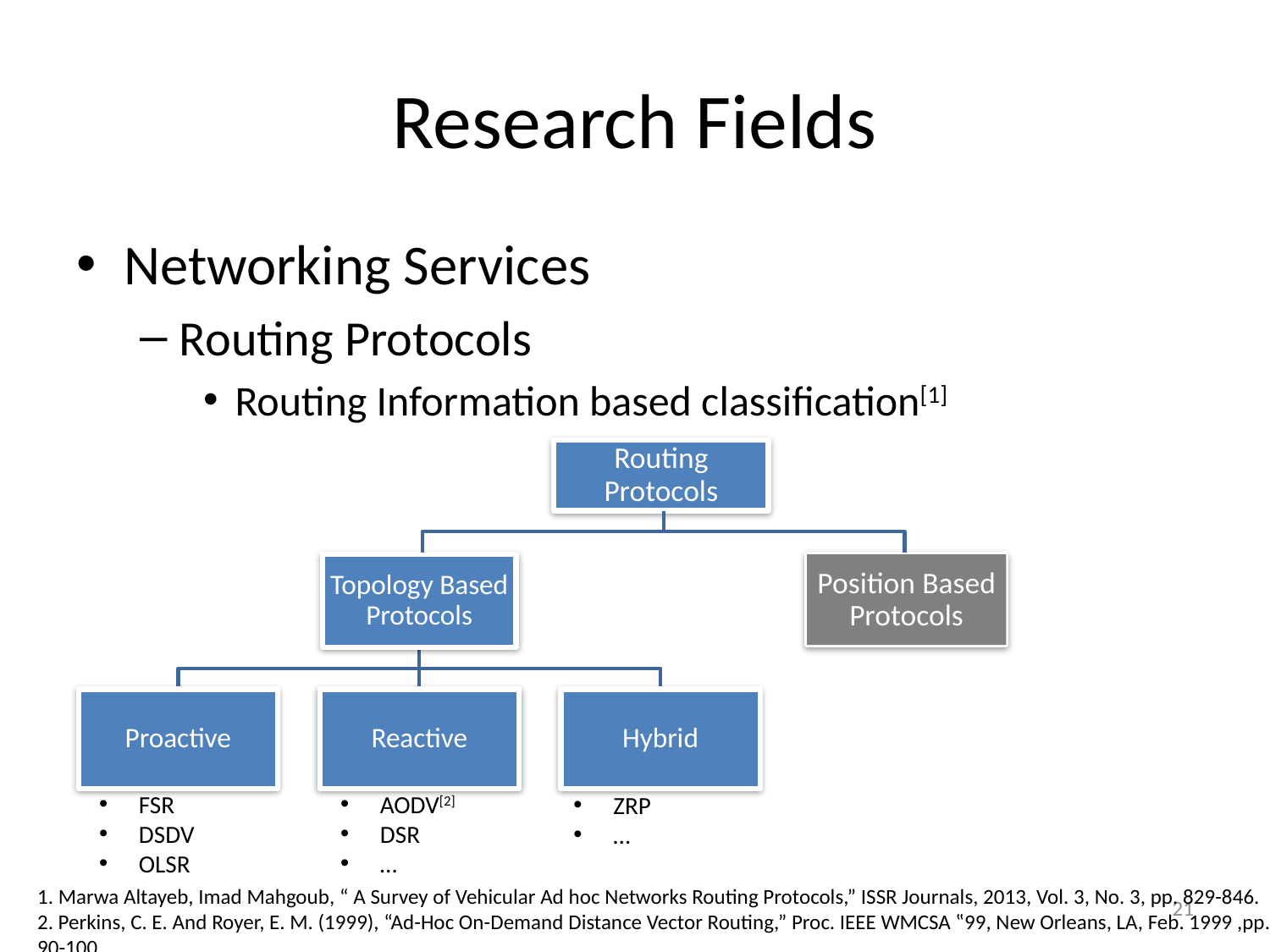

# Research Fields
Networking Services
Routing Protocols
Routing Information based classification[1]

Routing Protocols
Topology Based Protocols
Proactive
Reactive
Hybrid

Position Based Protocols
FSR
DSDV
OLSR
AODV[2]
DSR
…
ZRP
…
1. Marwa Altayeb, Imad Mahgoub, “ A Survey of Vehicular Ad hoc Networks Routing Protocols,” ISSR Journals, 2013, Vol. 3, No. 3, pp. 829-846.
2. Perkins, C. E. And Royer, E. M. (1999), “Ad-Hoc On-Demand Distance Vector Routing,” Proc. IEEE WMCSA ‟99, New Orleans, LA, Feb. 1999 ,pp. 90-100.

21